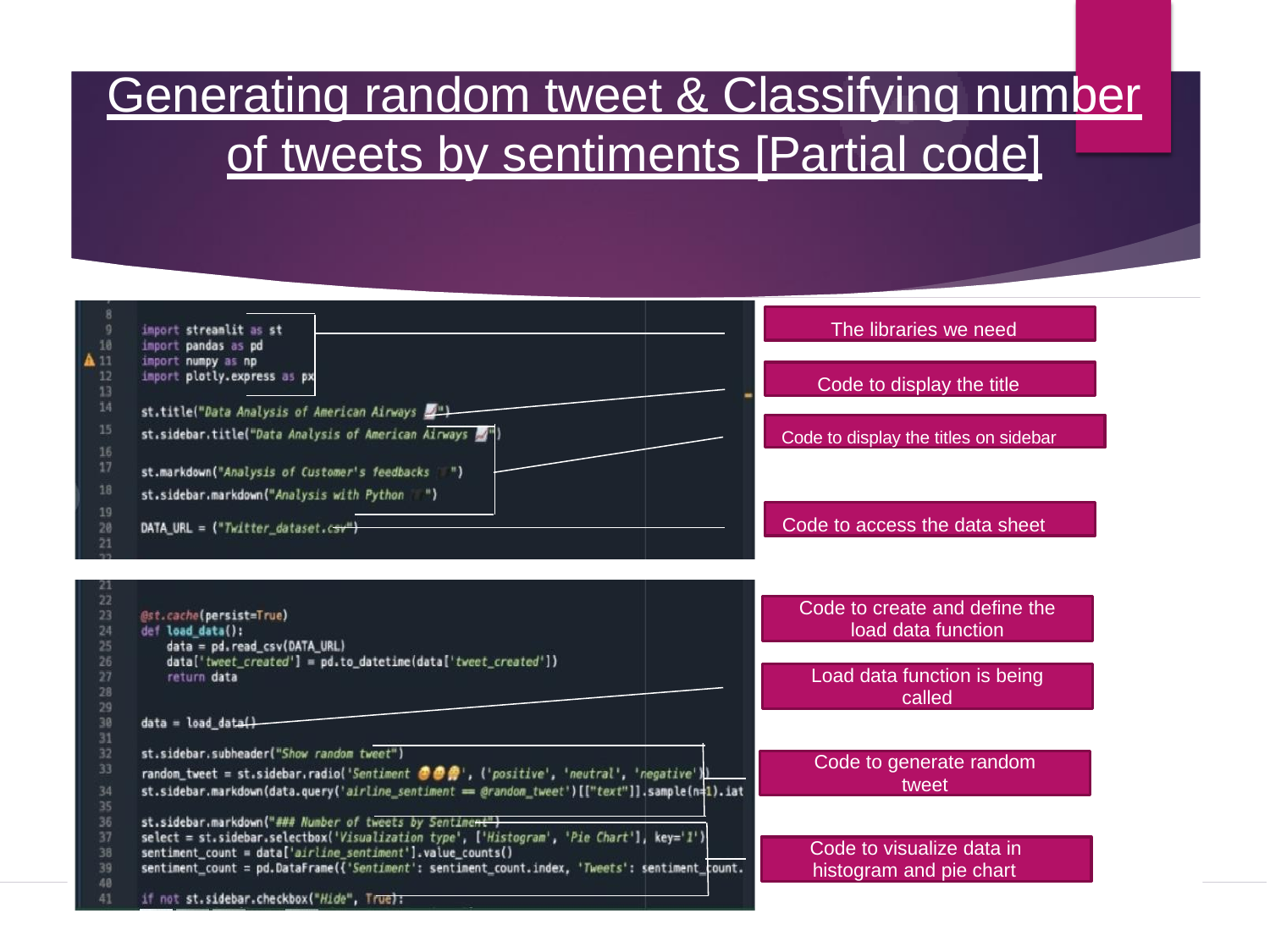

# Generating random tweet & Classifying number
of tweets by sentiments [Partial code]

The libraries we need
Code to display the title
Code to display the titles on sidebar

Code to access the data sheet
Code to create and define the
load data function
Load data function is being
called
Code to generate random
tweet
Code to visualize data in
histogram and pie chart